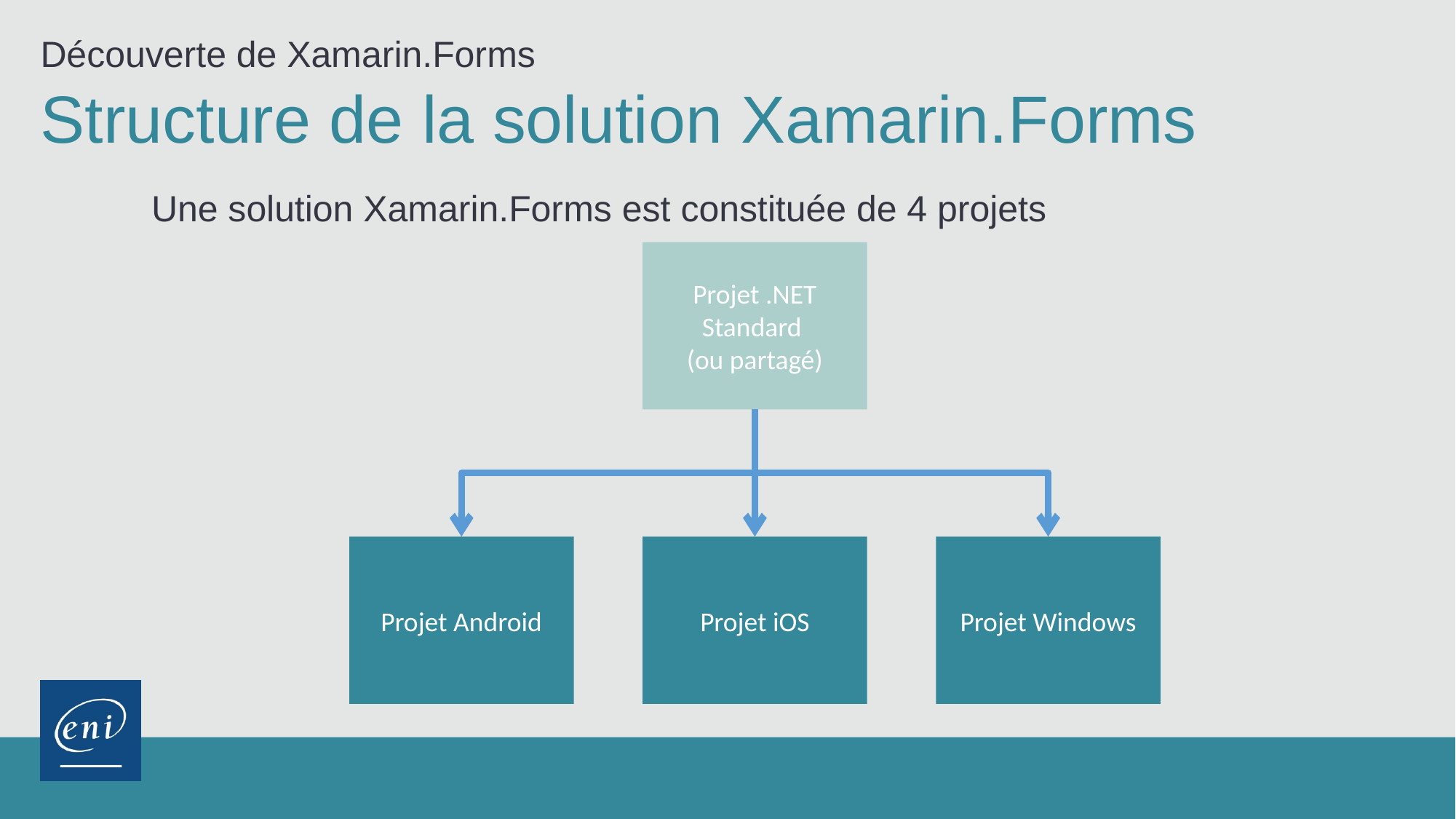

Découverte de Xamarin.Forms
Structure de la solution Xamarin.Forms
Une solution Xamarin.Forms est constituée de 4 projets

Projet .NET Standard
(ou partagé)
Projet Windows
Projet iOS
Projet Android